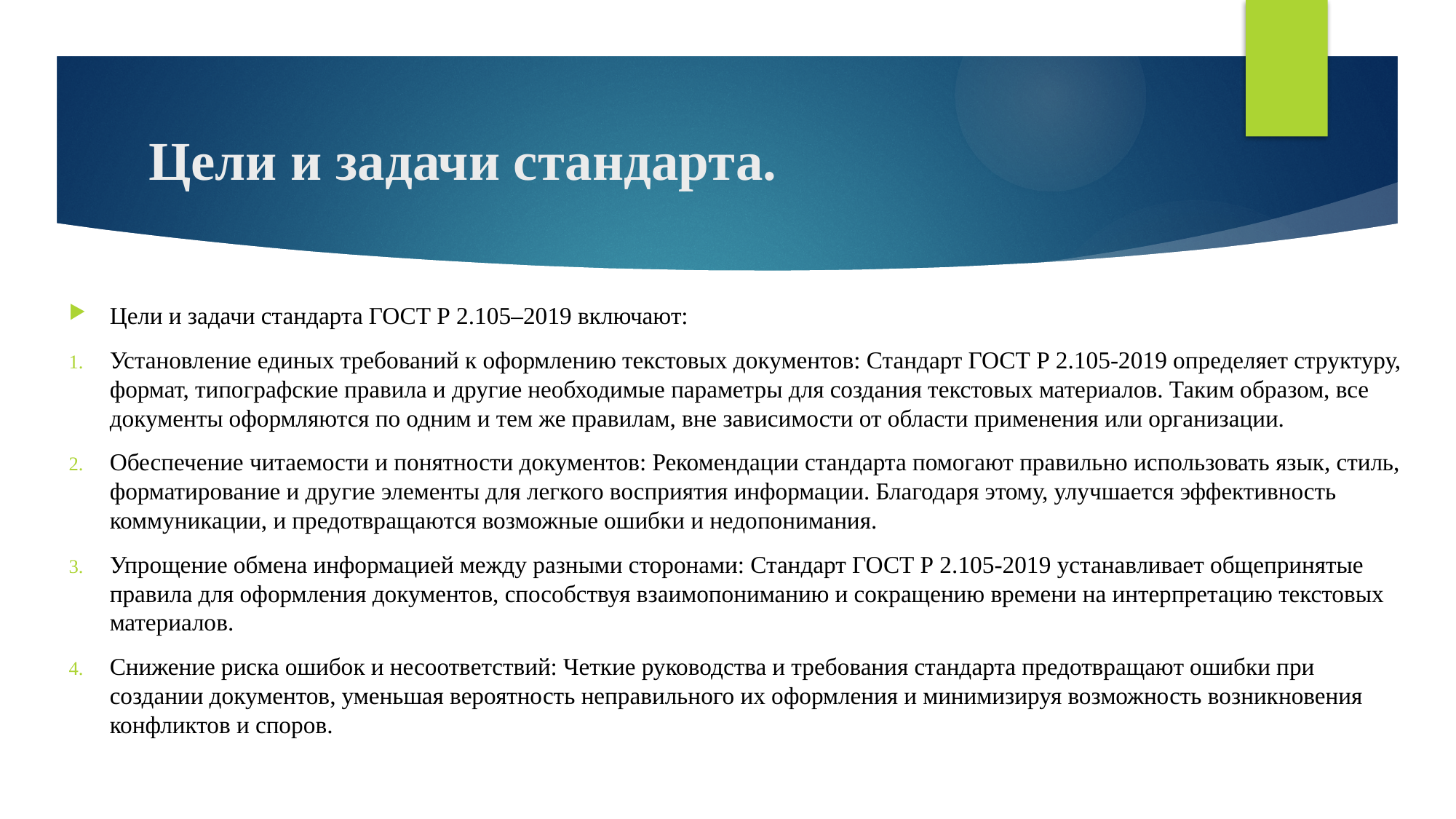

# Цели и задачи стандарта.
Цели и задачи стандарта ГОСТ Р 2.105–2019 включают:
Установление единых требований к оформлению текстовых документов: Стандарт ГОСТ Р 2.105-2019 определяет структуру, формат, типографские правила и другие необходимые параметры для создания текстовых материалов. Таким образом, все документы оформляются по одним и тем же правилам, вне зависимости от области применения или организации.
Обеспечение читаемости и понятности документов: Рекомендации стандарта помогают правильно использовать язык, стиль, форматирование и другие элементы для легкого восприятия информации. Благодаря этому, улучшается эффективность коммуникации, и предотвращаются возможные ошибки и недопонимания.
Упрощение обмена информацией между разными сторонами: Стандарт ГОСТ Р 2.105-2019 устанавливает общепринятые правила для оформления документов, способствуя взаимопониманию и сокращению времени на интерпретацию текстовых материалов.
Снижение риска ошибок и несоответствий: Четкие руководства и требования стандарта предотвращают ошибки при создании документов, уменьшая вероятность неправильного их оформления и минимизируя возможность возникновения конфликтов и споров.